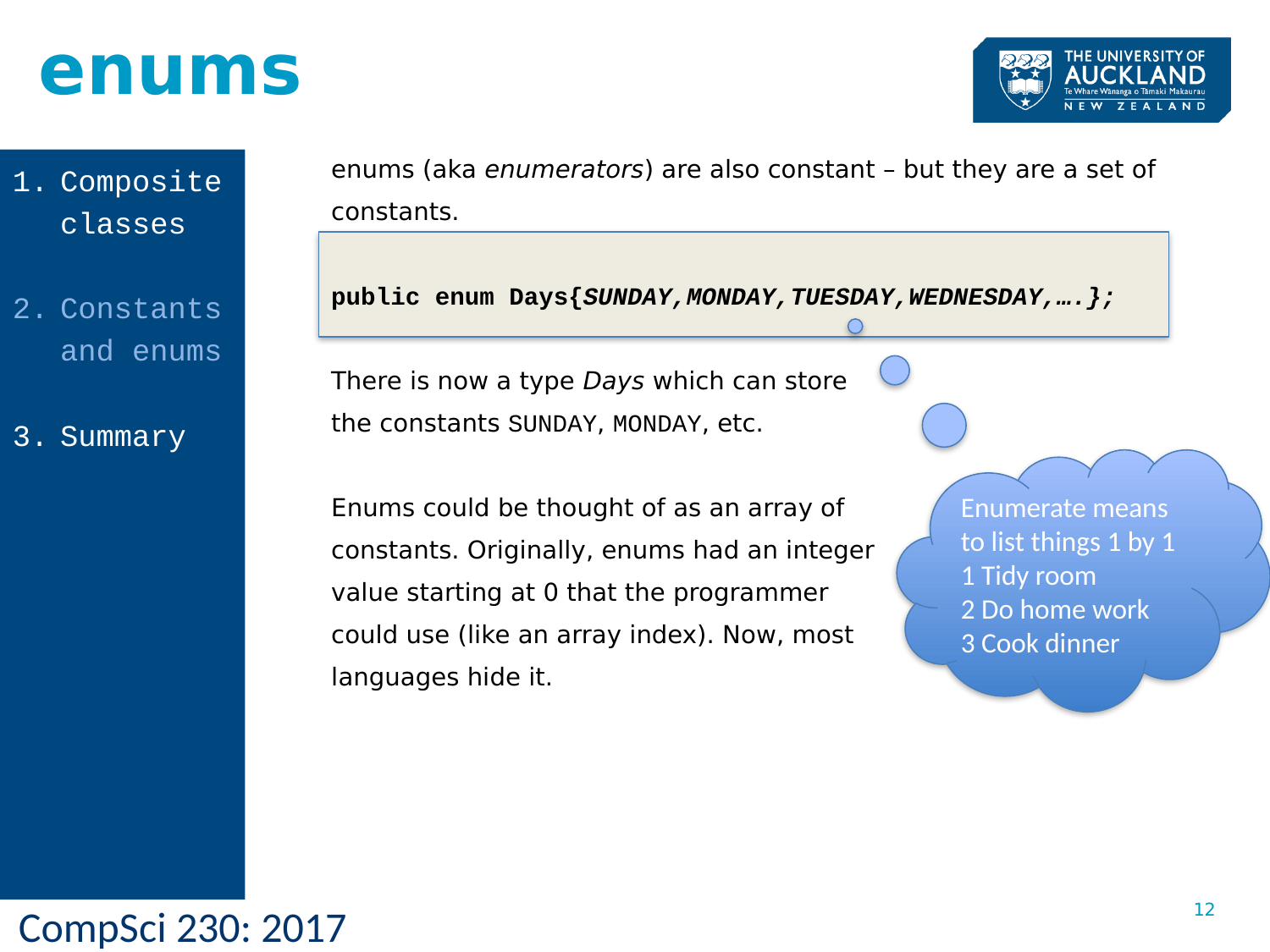

enums
enums (aka enumerators) are also constant – but they are a set of constants.

public enum Days{SUNDAY,MONDAY,TUESDAY,WEDNESDAY,….};

There is now a type Days which can store
the constants SUNDAY, MONDAY, etc.

Enums could be thought of as an array of
constants. Originally, enums had an integer
value starting at 0 that the programmer
could use (like an array index). Now, most
languages hide it.
Composite classes

Constants and enums

Summary

Enumerate means to list things 1 by 1
1 Tidy room
2 Do home work
3 Cook dinner
12